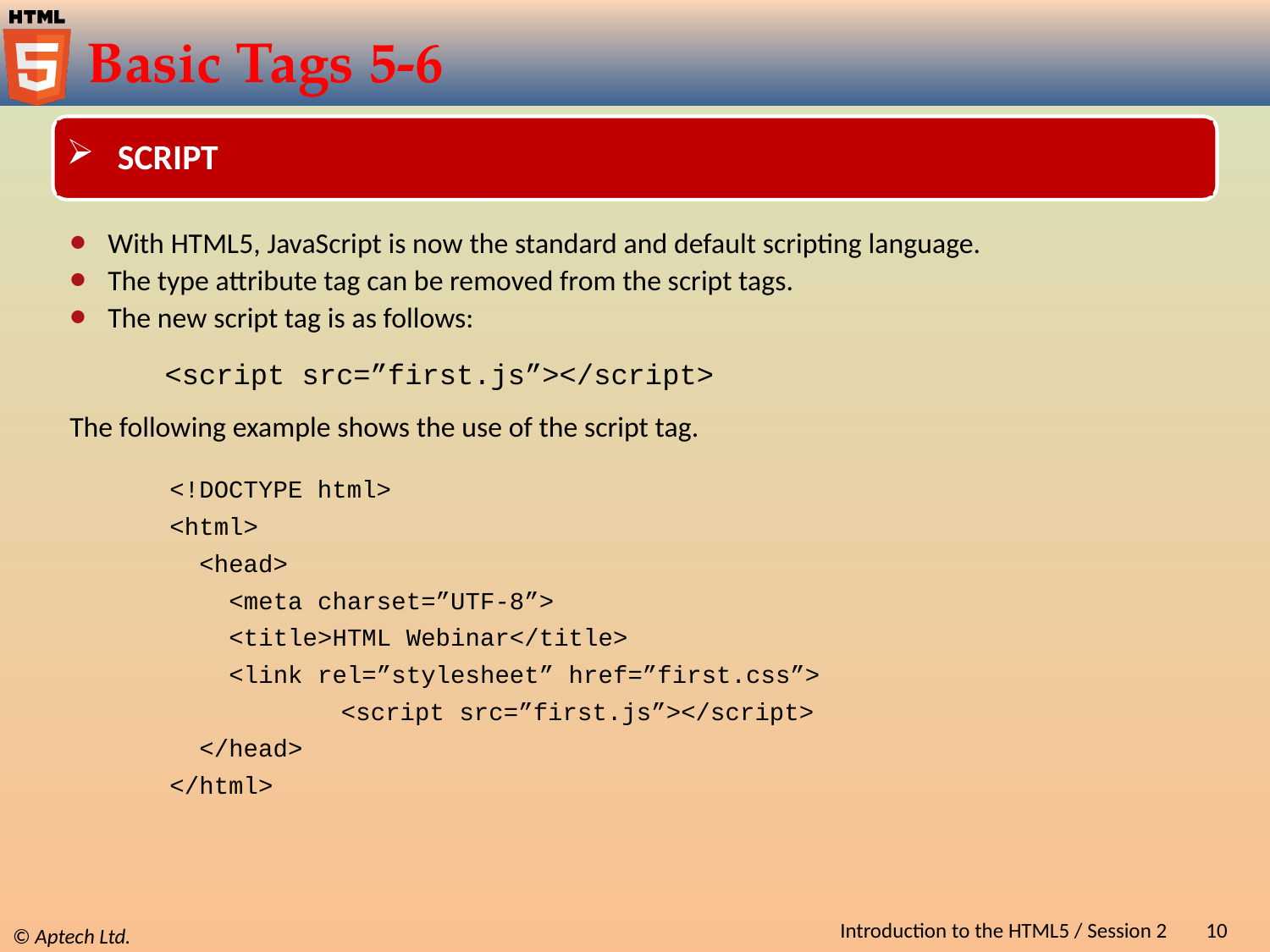

# Basic Tags 5-6

 SCRIPT
With HTML5, JavaScript is now the standard and default scripting language.
The type attribute tag can be removed from the script tags.
The new script tag is as follows:
<script src=”first.js”></script>
The following example shows the use of the script tag.
<!DOCTYPE html>
<html>
  <head>
    <meta charset=”UTF-8”>
    <title>HTML Webinar</title>
    <link rel=”stylesheet” href=”first.css”>
	   <script src=”first.js”></script>
  </head>
</html>
Introduction to the HTML5 / Session 2
10